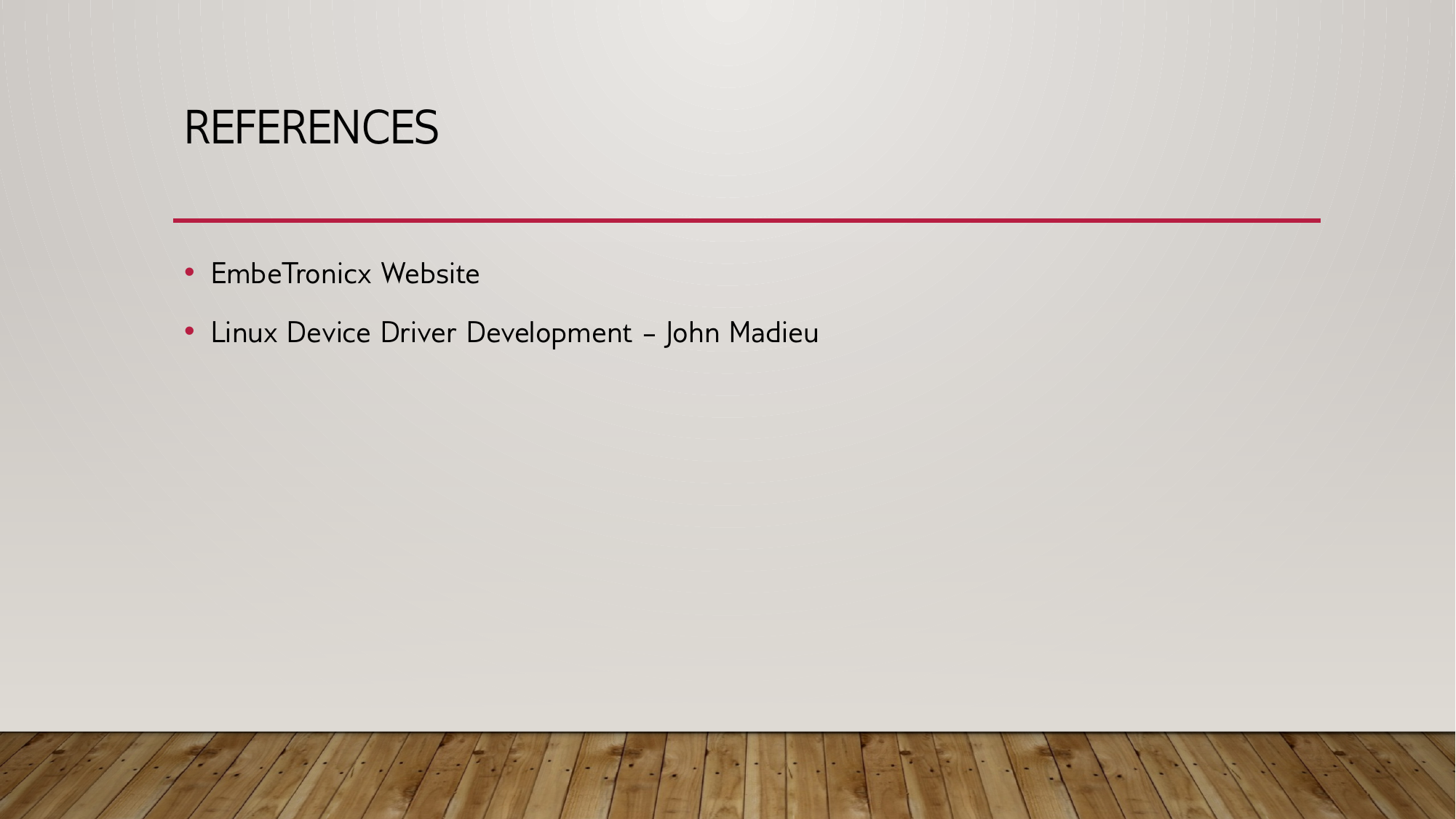

# References
EmbeTronicx Website
Linux Device Driver Development – John Madieu